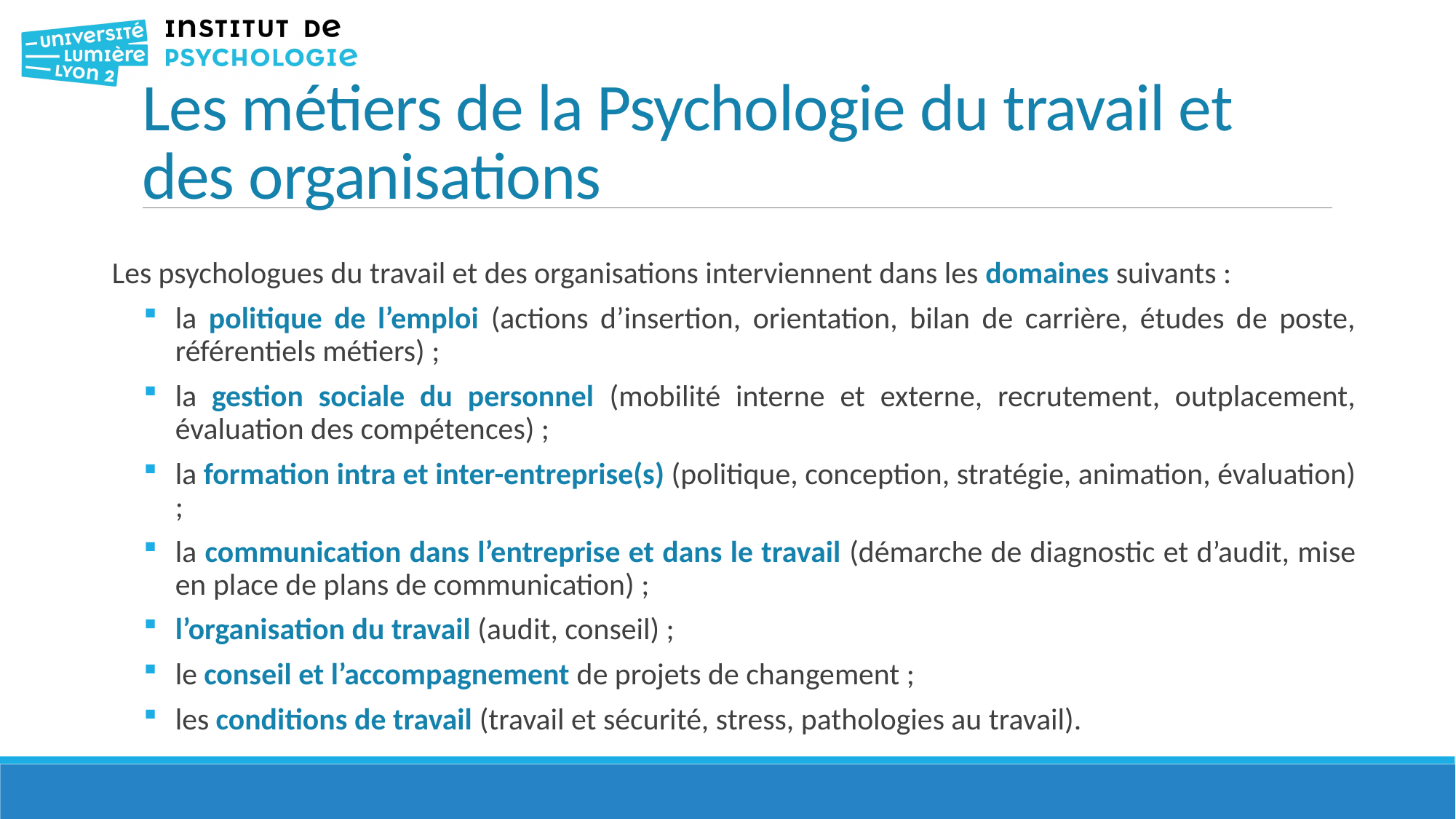

# Les métiers de la Psychologie du travail et des organisations
Les psychologues du travail et des organisations interviennent dans les domaines suivants :
la politique de l’emploi (actions d’insertion, orientation, bilan de carrière, études de poste, référentiels métiers) ;
la gestion sociale du personnel (mobilité interne et externe, recrutement, outplacement, évaluation des compétences) ;
la formation intra et inter-entreprise(s) (politique, conception, stratégie, animation, évaluation) ;
la communication dans l’entreprise et dans le travail (démarche de diagnostic et d’audit, mise en place de plans de communication) ;
l’organisation du travail (audit, conseil) ;
le conseil et l’accompagnement de projets de changement ;
les conditions de travail (travail et sécurité, stress, pathologies au travail).